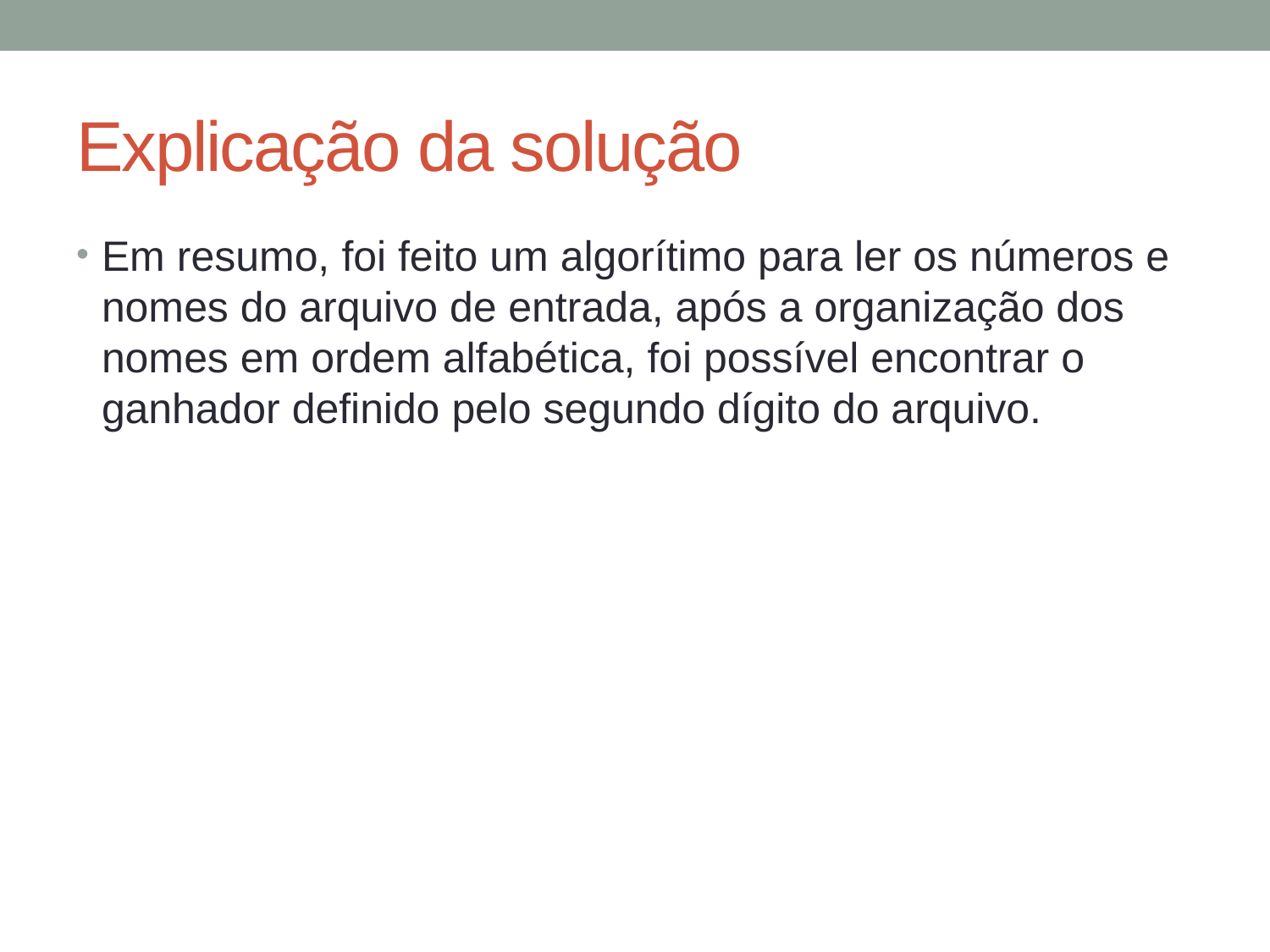

# Explicação da solução
Em resumo, foi feito um algorítimo para ler os números e nomes do arquivo de entrada, após a organização dos nomes em ordem alfabética, foi possível encontrar o ganhador definido pelo segundo dígito do arquivo.